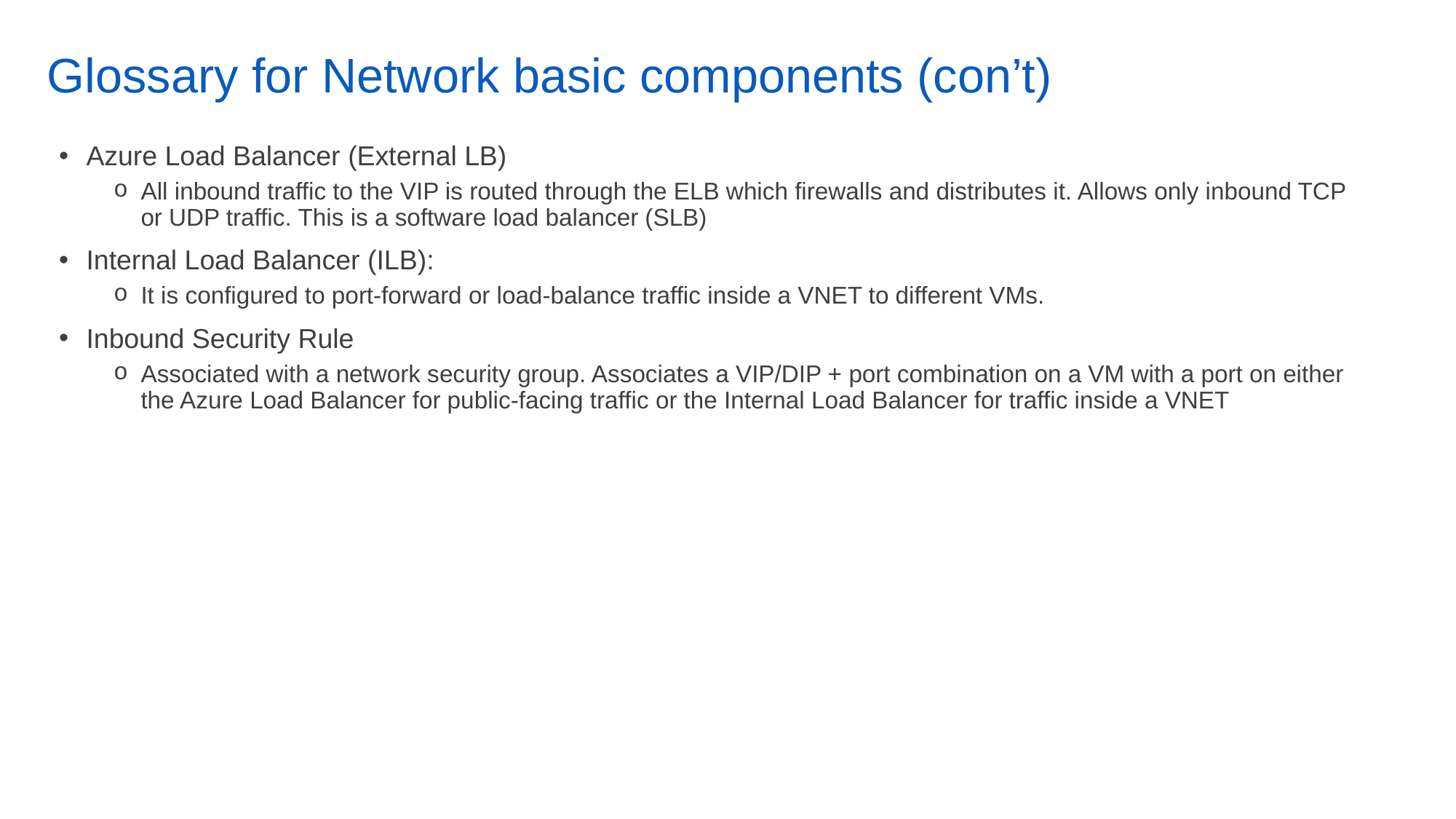

# Glossary for Network basic components (con’t)
Azure Load Balancer (External LB)
All inbound traffic to the VIP is routed through the ELB which firewalls and distributes it. Allows only inbound TCP or UDP traffic. This is a software load balancer (SLB)
Internal Load Balancer (ILB):
It is configured to port-forward or load-balance traffic inside a VNET to different VMs.
Inbound Security Rule
Associated with a network security group. Associates a VIP/DIP + port combination on a VM with a port on either the Azure Load Balancer for public-facing traffic or the Internal Load Balancer for traffic inside a VNET